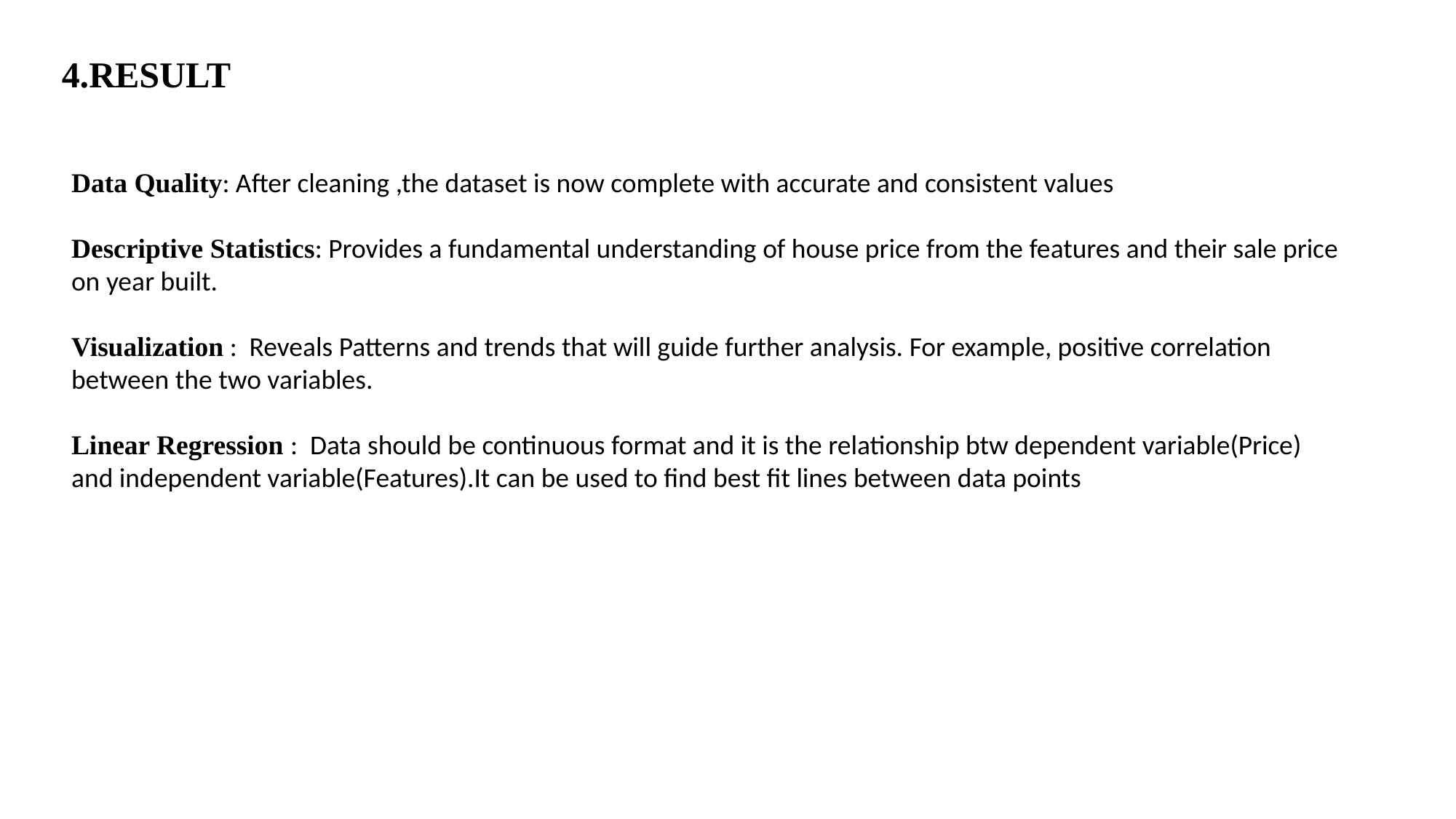

4.RESULT
Data Quality: After cleaning ,the dataset is now complete with accurate and consistent values

Descriptive Statistics: Provides a fundamental understanding of house price from the features and their sale price on year built.

Visualization :  Reveals Patterns and trends that will guide further analysis. For example, positive correlation between the two variables.

Linear Regression :  Data should be continuous format and it is the relationship btw dependent variable(Price) and independent variable(Features).It can be used to find best fit lines between data points